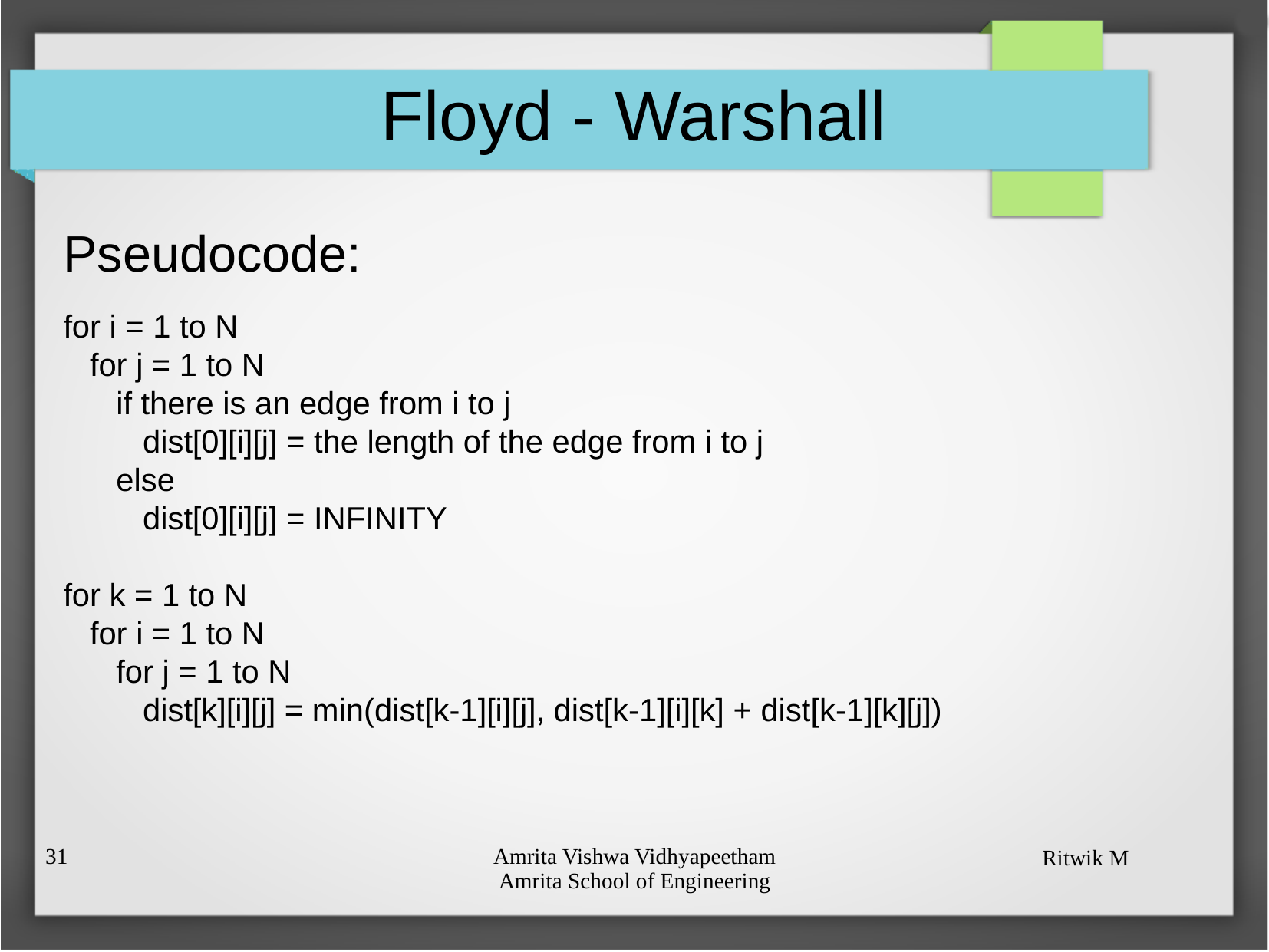

# Floyd - Warshall
Pseudocode:
for i = 1 to N
   for j = 1 to N
      if there is an edge from i to j
         dist[0][i][j] = the length of the edge from i to j
      else
         dist[0][i][j] = INFINITY

for k = 1 to N
   for i = 1 to N
      for j = 1 to N
         dist[k][i][j] = min(dist[k-1][i][j], dist[k-1][i][k] + dist[k-1][k][j])
31
Amrita Vishwa Vidhyapeetham
Amrita School of Engineering